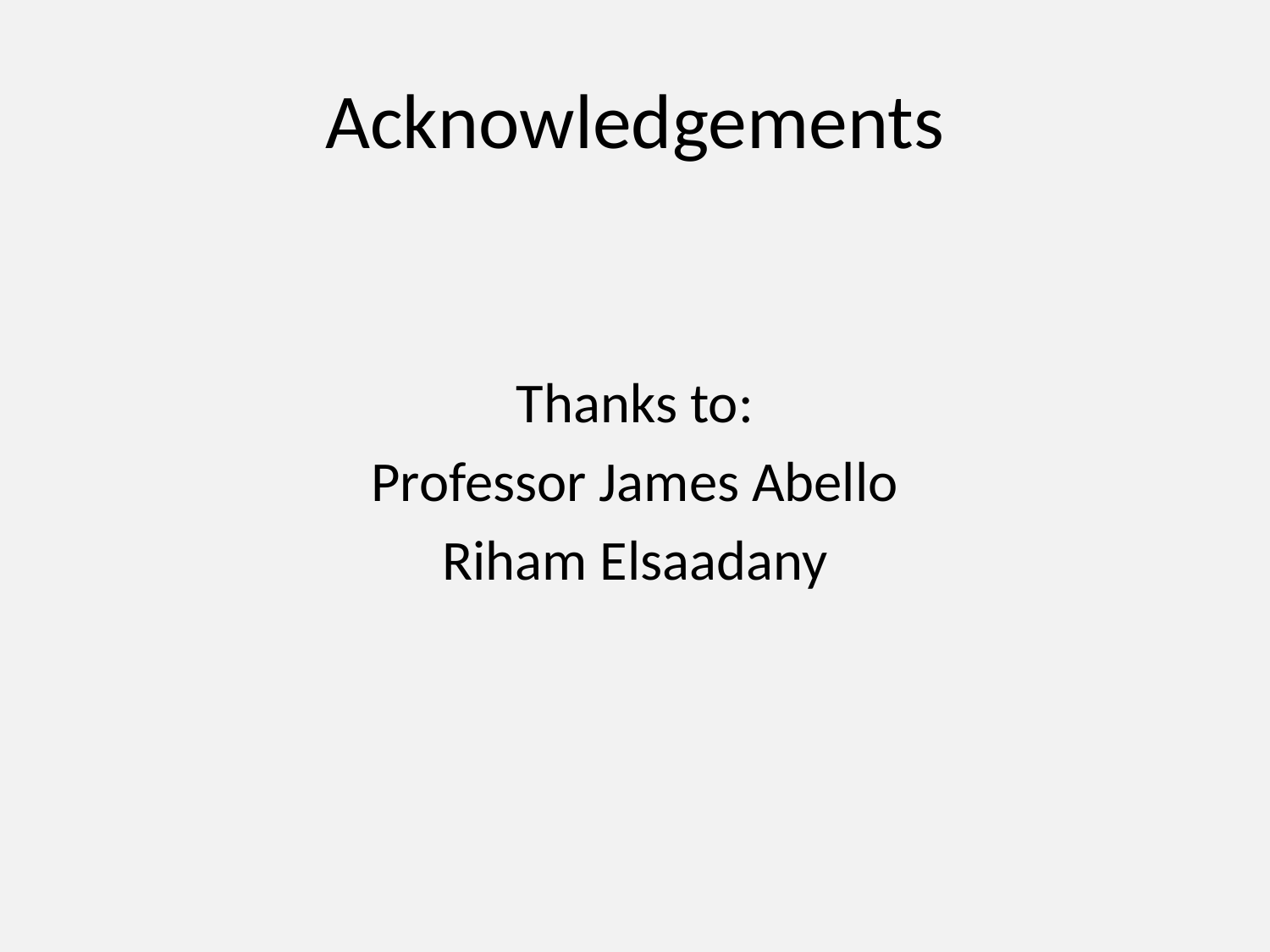

# Acknowledgements
Thanks to:
Professor James Abello
Riham Elsaadany